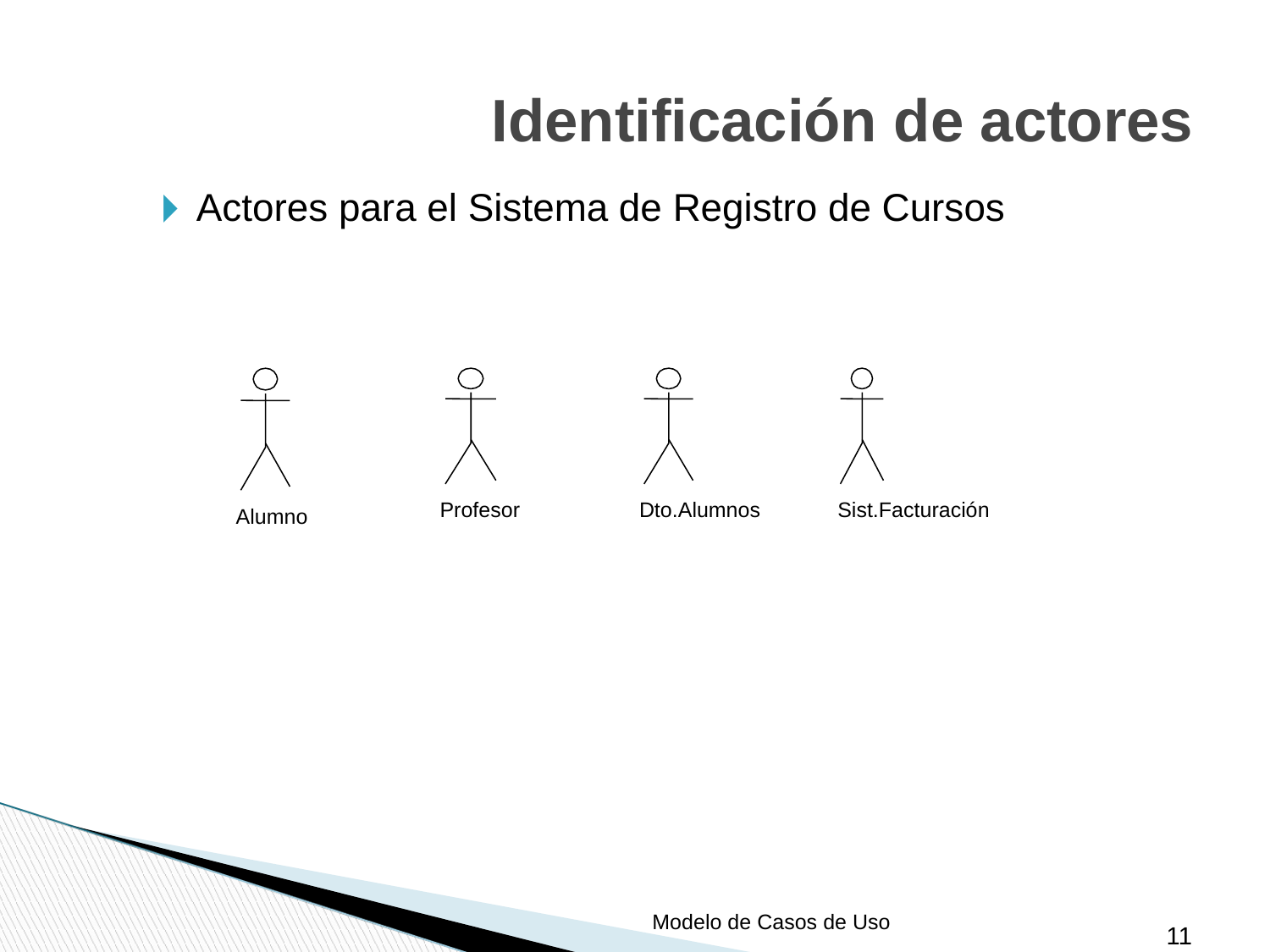

Identificación de actores
Actores para el Sistema de Registro de Cursos

Alumno

Profesor

Dto.Alumnos

Sist.Facturación
Modelo de Casos de Uso
11